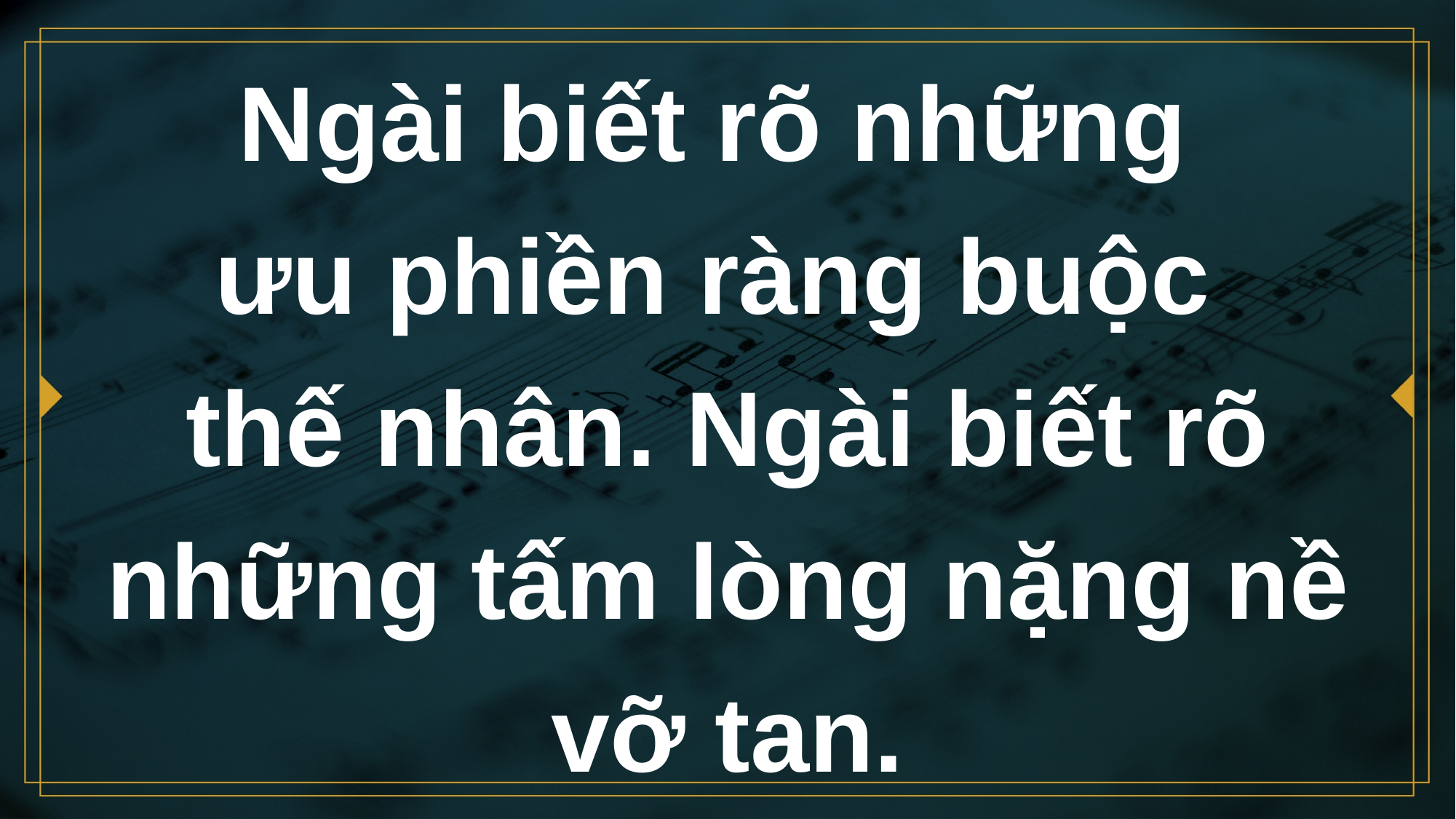

# Ngài biết rõ những ưu phiền ràng buộc thế nhân. Ngài biết rõ những tấm lòng nặng nề vỡ tan.